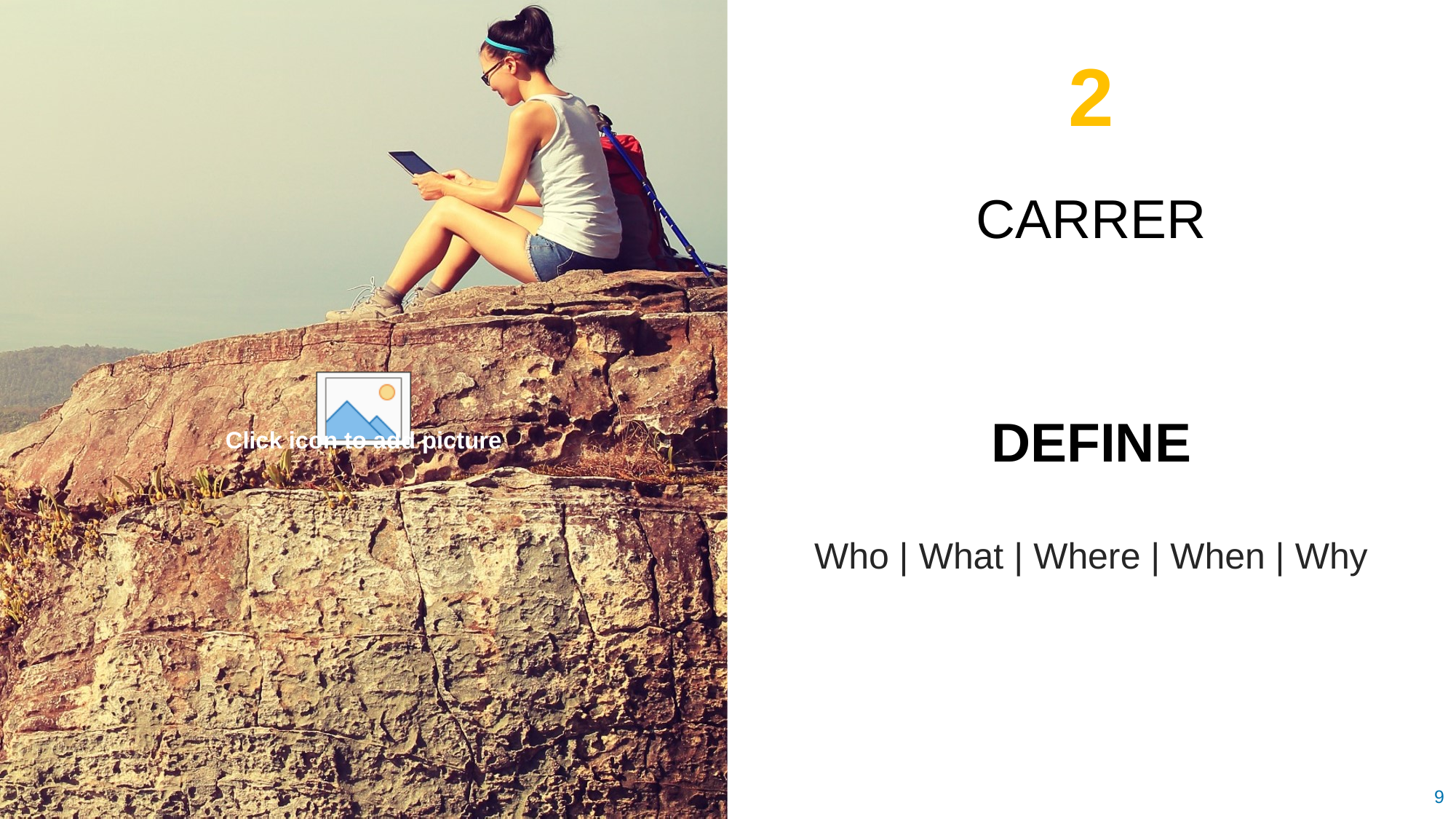

2
CARRER
DEFINE
Who | What | Where | When | Why
9